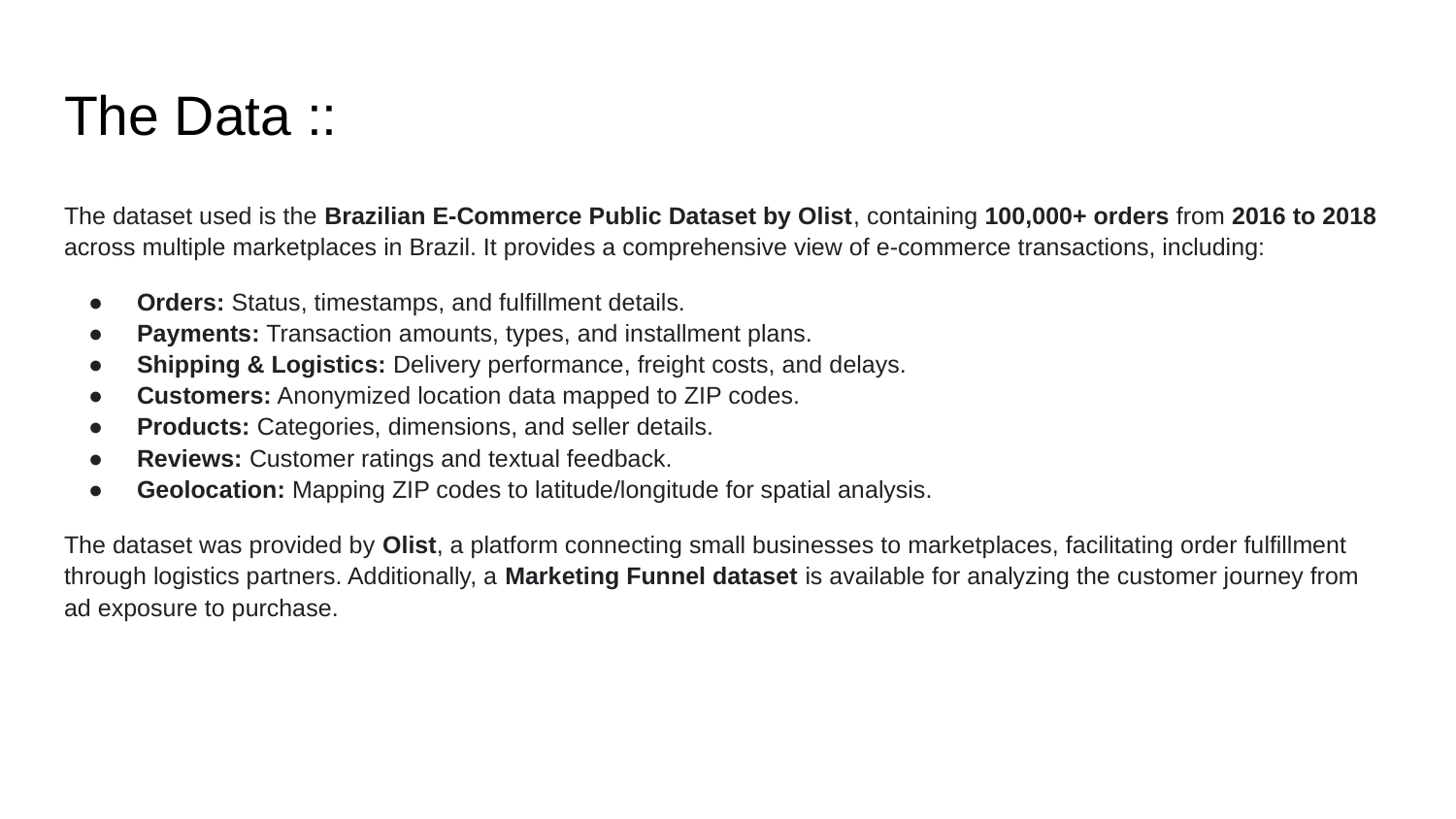

# The Data ::
The dataset used is the Brazilian E-Commerce Public Dataset by Olist, containing 100,000+ orders from 2016 to 2018 across multiple marketplaces in Brazil. It provides a comprehensive view of e-commerce transactions, including:
Orders: Status, timestamps, and fulfillment details.
Payments: Transaction amounts, types, and installment plans.
Shipping & Logistics: Delivery performance, freight costs, and delays.
Customers: Anonymized location data mapped to ZIP codes.
Products: Categories, dimensions, and seller details.
Reviews: Customer ratings and textual feedback.
Geolocation: Mapping ZIP codes to latitude/longitude for spatial analysis.
The dataset was provided by Olist, a platform connecting small businesses to marketplaces, facilitating order fulfillment through logistics partners. Additionally, a Marketing Funnel dataset is available for analyzing the customer journey from ad exposure to purchase.